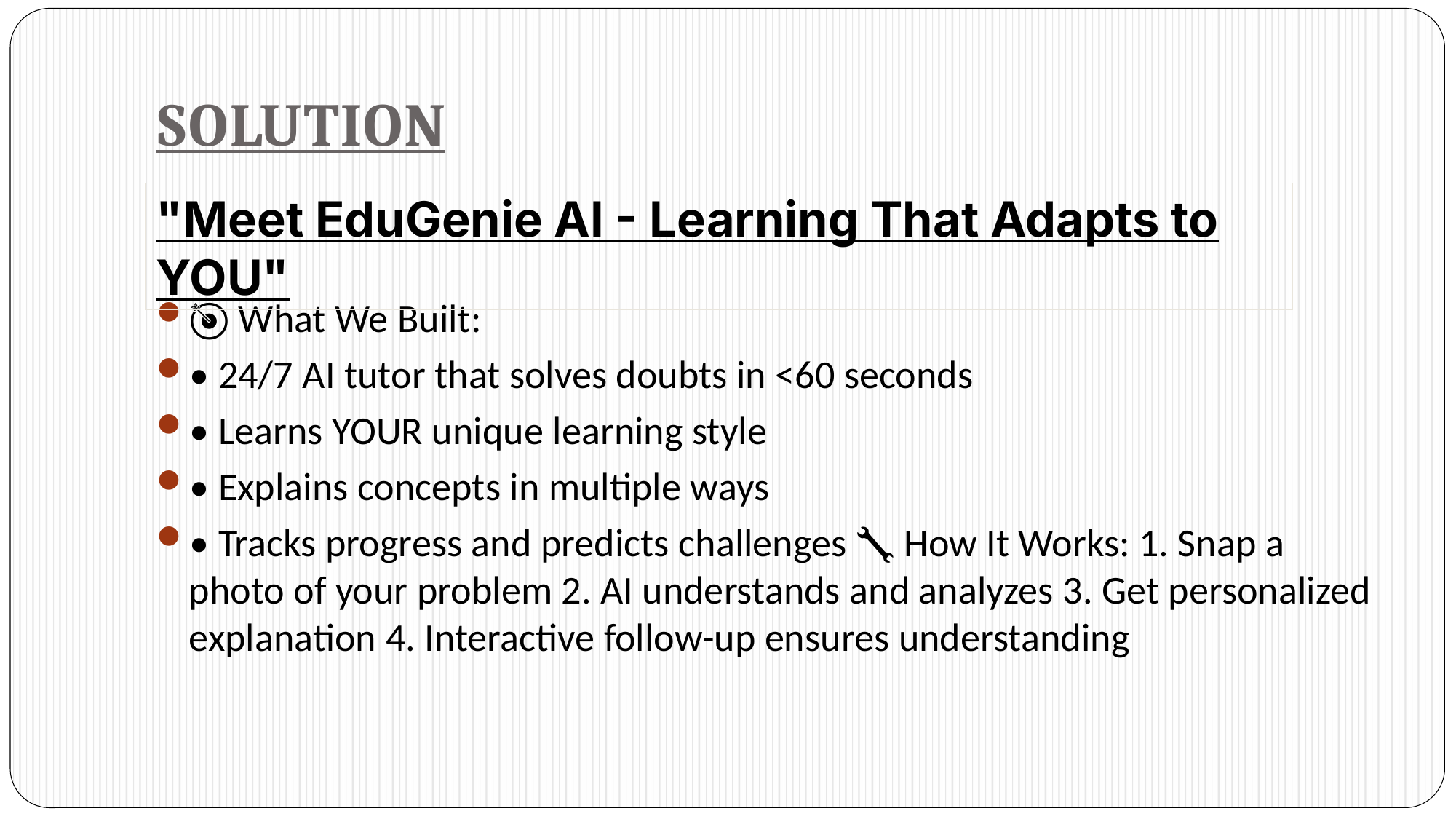

# SOLUTION
"Meet EduGenie AI - Learning That Adapts to YOU"
🎯 What We Built:
• 24/7 AI tutor that solves doubts in <60 seconds
• Learns YOUR unique learning style
• Explains concepts in multiple ways
• Tracks progress and predicts challenges 🔧 How It Works: 1. Snap a photo of your problem 2. AI understands and analyzes 3. Get personalized explanation 4. Interactive follow-up ensures understanding